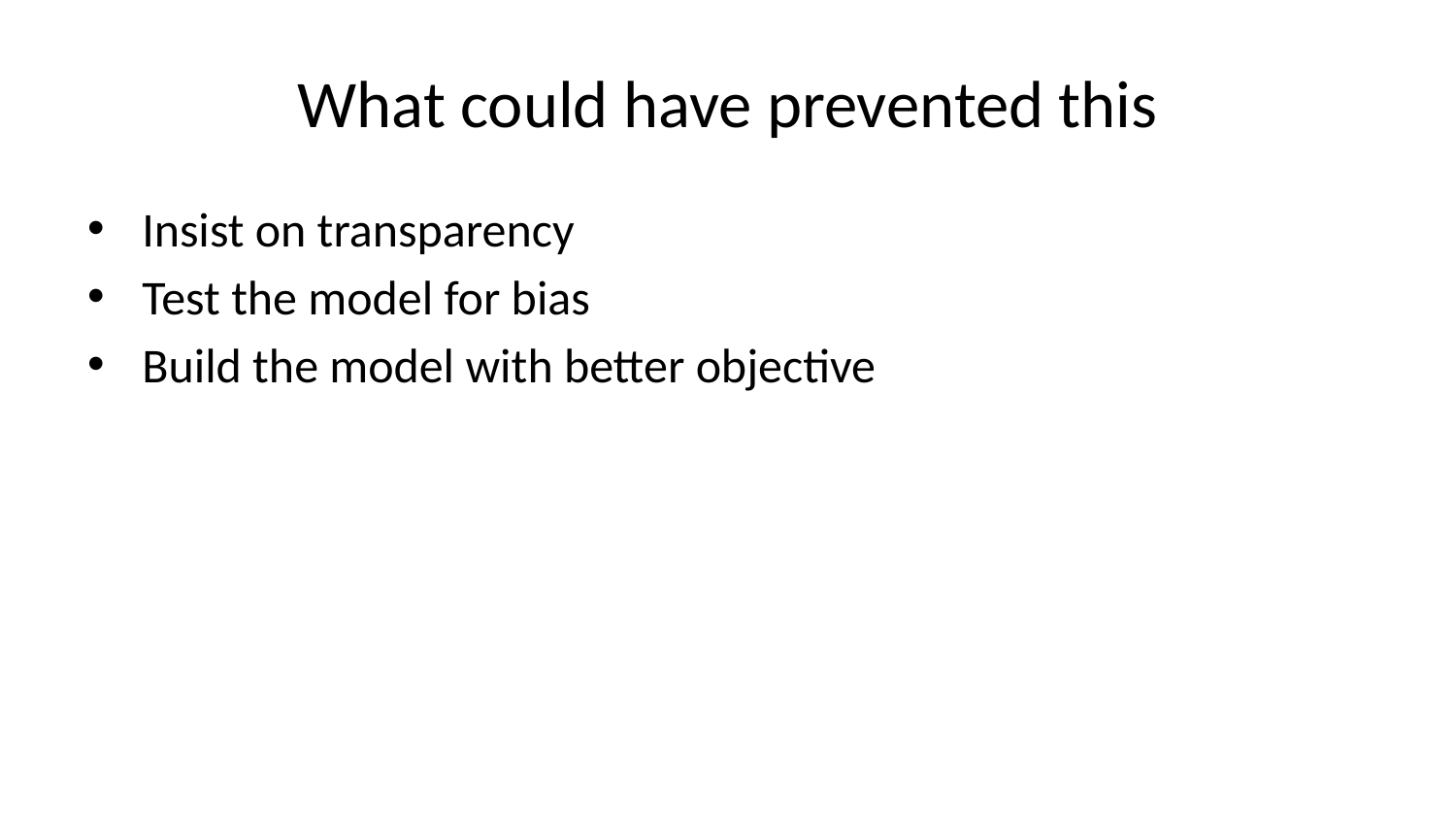

# What could have prevented this
Insist on transparency
Test the model for bias
Build the model with better objective